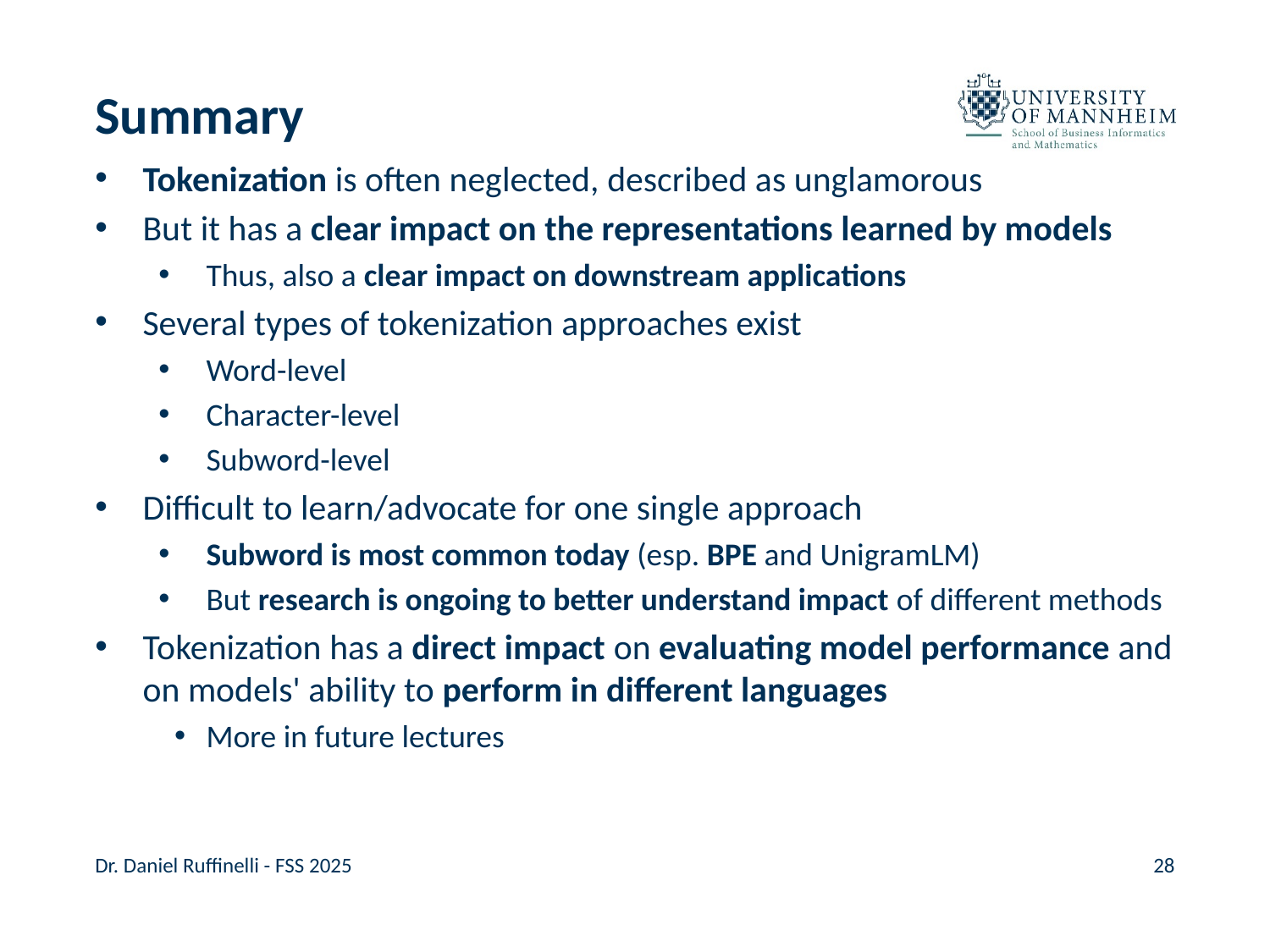

# Summary
Tokenization is often neglected, described as unglamorous
But it has a clear impact on the representations learned by models
Thus, also a clear impact on downstream applications
Several types of tokenization approaches exist
Word-level
Character-level
Subword-level
Difficult to learn/advocate for one single approach
Subword is most common today (esp. BPE and UnigramLM)
But research is ongoing to better understand impact of different methods
Tokenization has a direct impact on evaluating model performance and on models' ability to perform in different languages
More in future lectures

Dr. Daniel Ruffinelli - FSS 2025
28